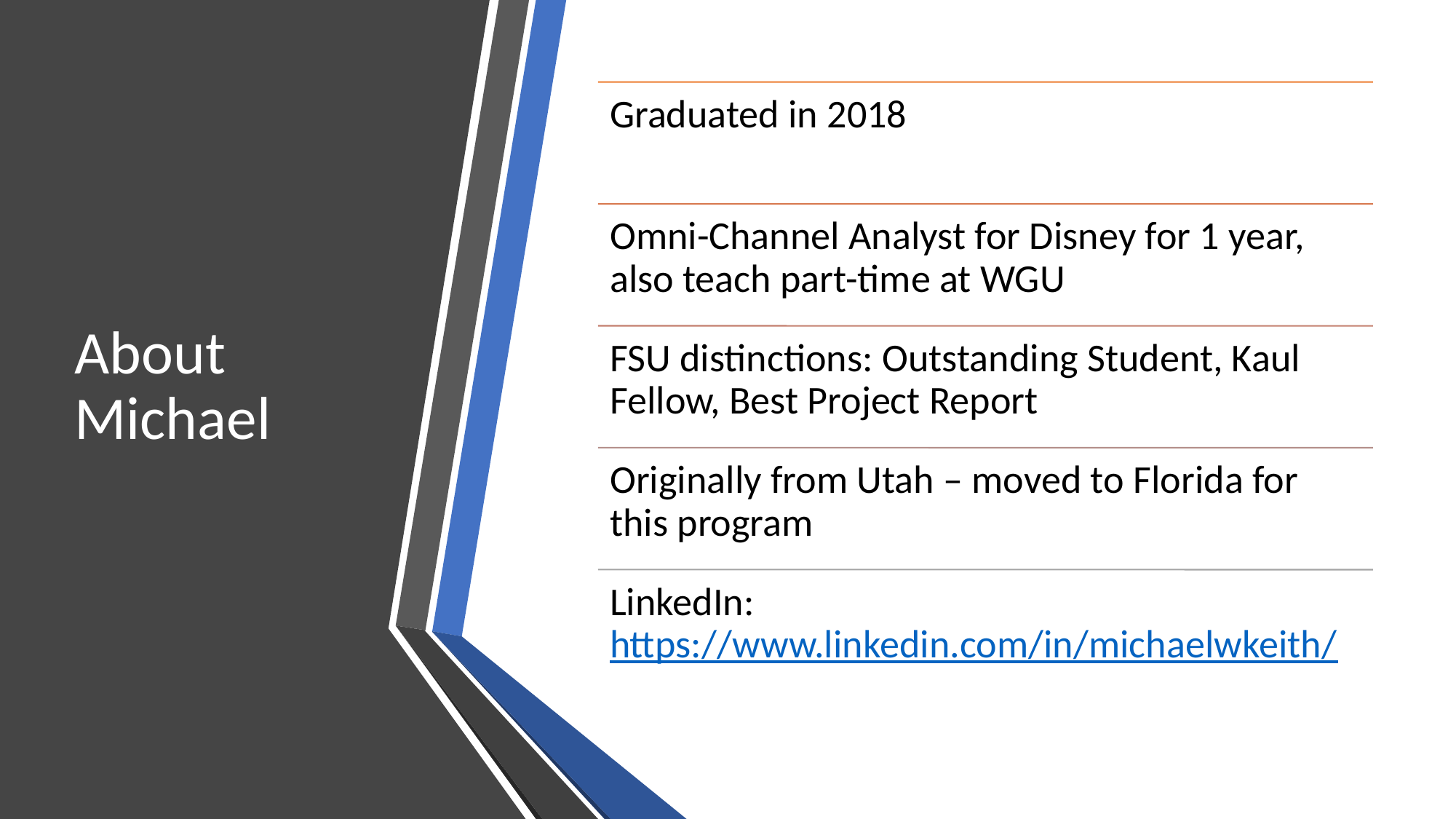

# About Michael
Graduated in 2018
Omni-Channel Analyst for Disney for 1 year, also teach part-time at WGU
FSU distinctions: Outstanding Student, Kaul Fellow, Best Project Report
Originally from Utah – moved to Florida for this program
LinkedIn: https://www.linkedin.com/in/michaelwkeith/